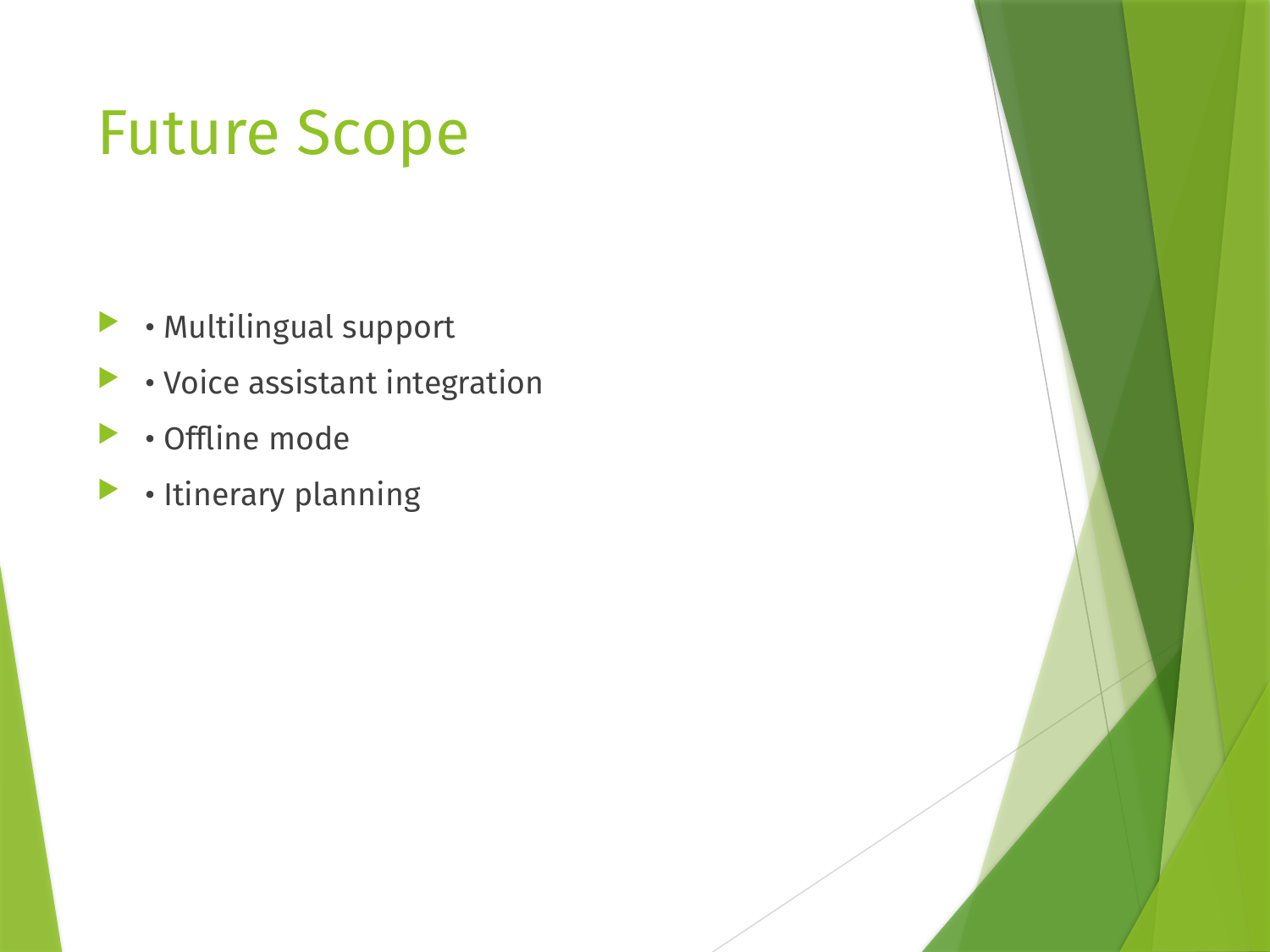

# Future Scope
• Multilingual support
• Voice assistant integration
• Offline mode
• Itinerary planning